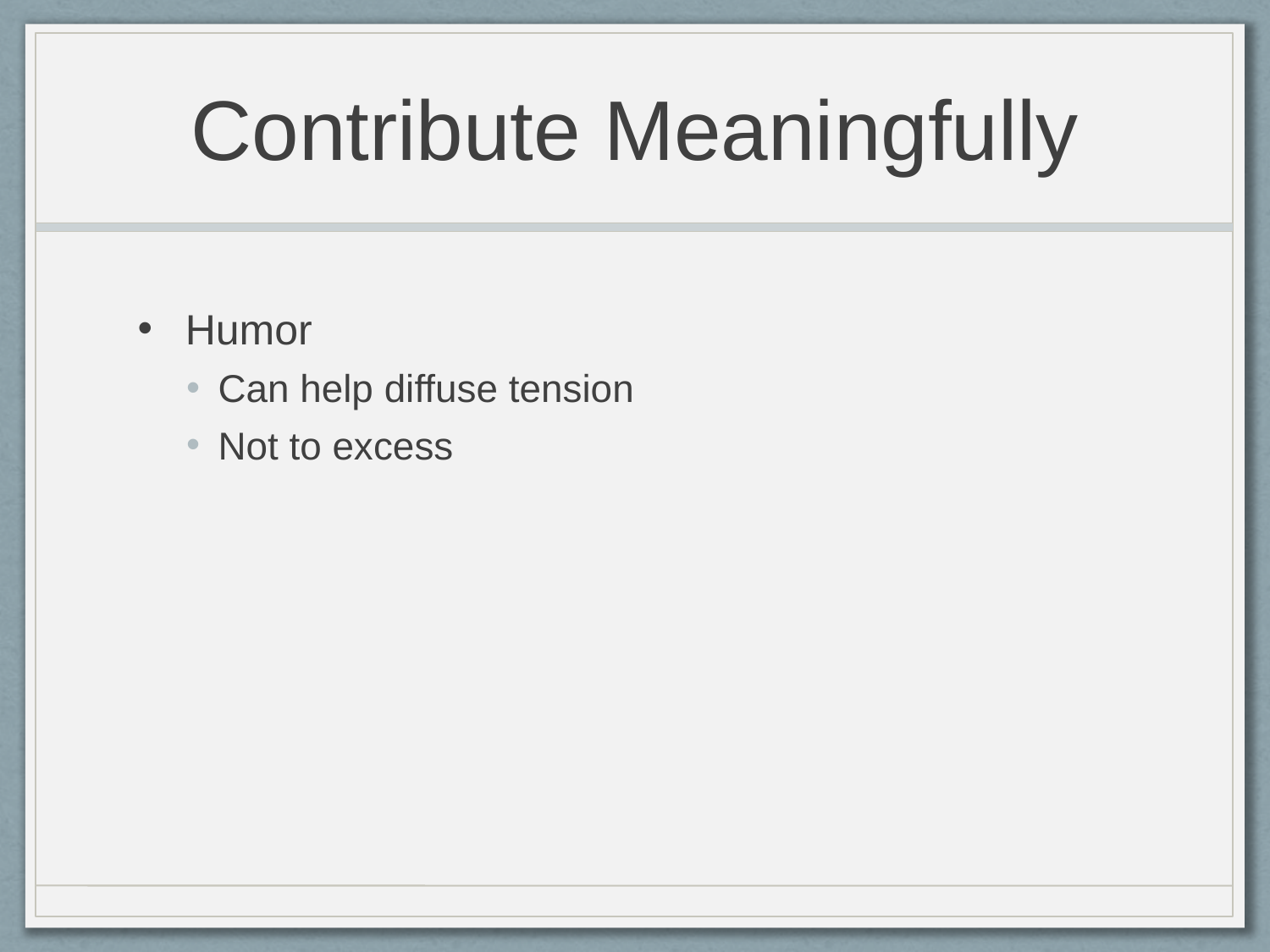

# Contribute Meaningfully
Humor
Can help diffuse tension
Not to excess